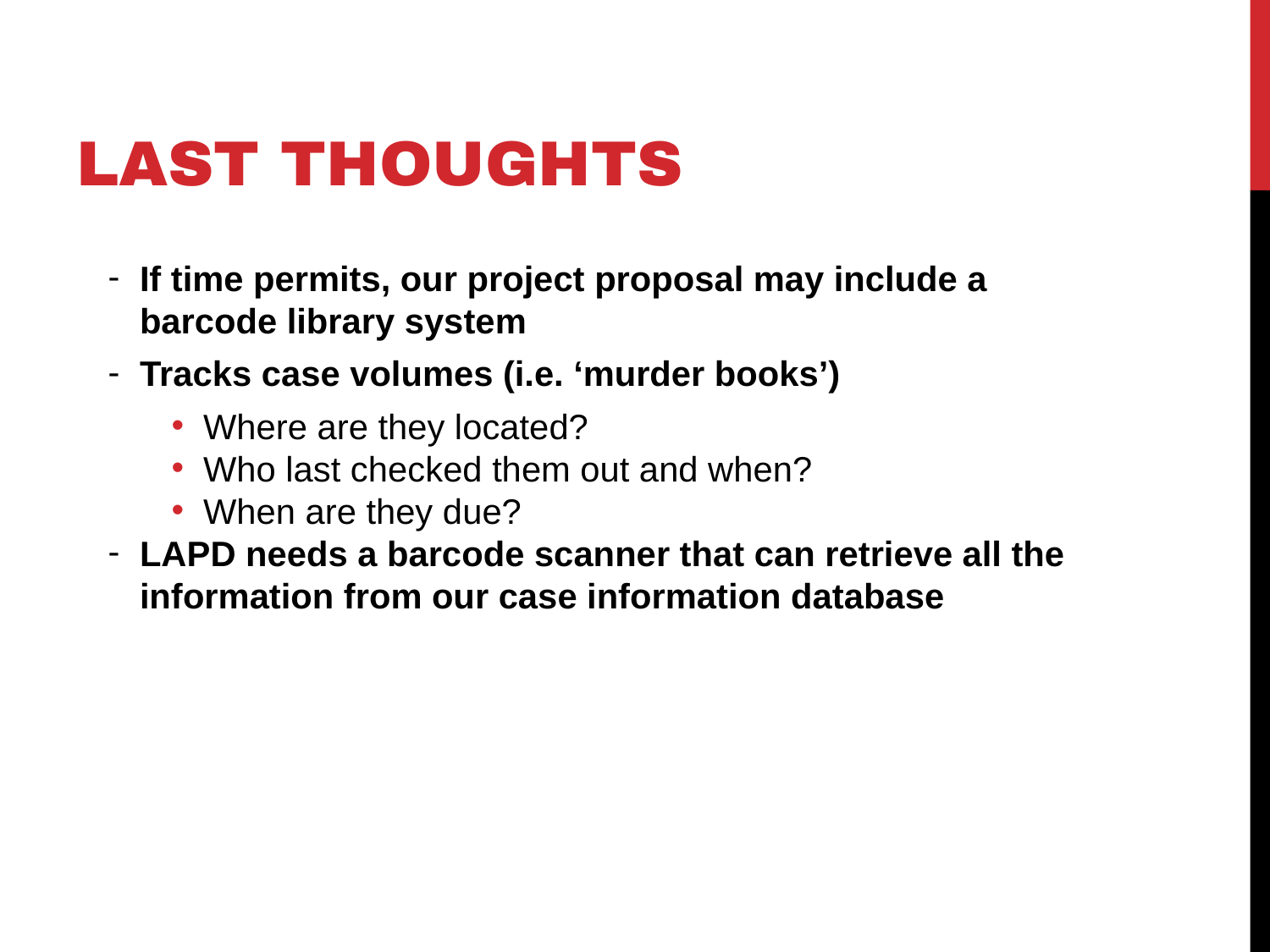

# LAST THOUGHTS
If time permits, our project proposal may include a barcode library system
Tracks case volumes (i.e. ‘murder books’)
Where are they located?
Who last checked them out and when?
When are they due?
LAPD needs a barcode scanner that can retrieve all the information from our case information database